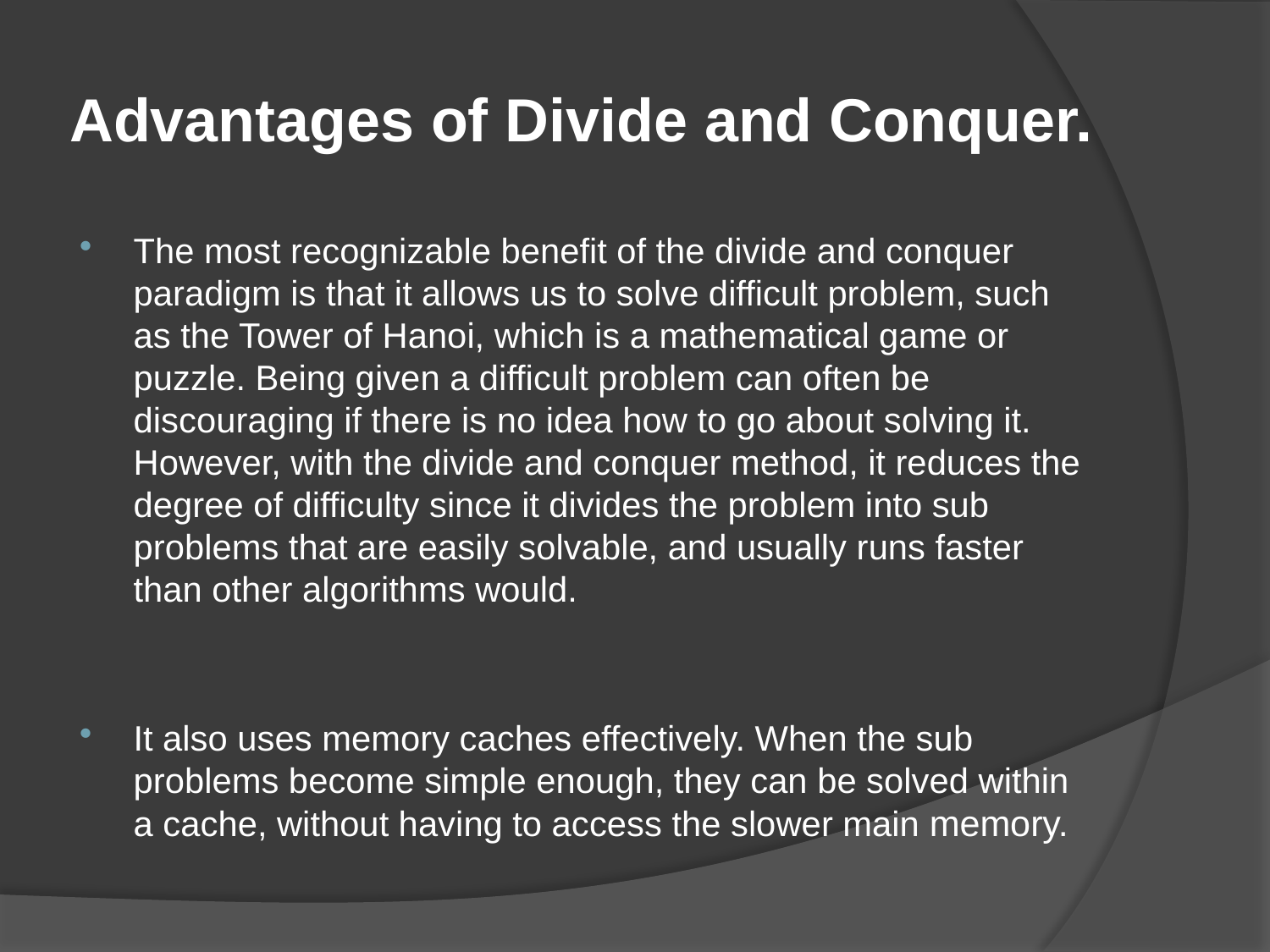

# Advantages of Divide and Conquer.
The most recognizable benefit of the divide and conquer paradigm is that it allows us to solve difficult problem, such as the Tower of Hanoi, which is a mathematical game or puzzle. Being given a difficult problem can often be discouraging if there is no idea how to go about solving it. However, with the divide and conquer method, it reduces the degree of difficulty since it divides the problem into sub problems that are easily solvable, and usually runs faster than other algorithms would.

It also uses memory caches effectively. When the sub problems become simple enough, they can be solved within a cache, without having to access the slower main memory.